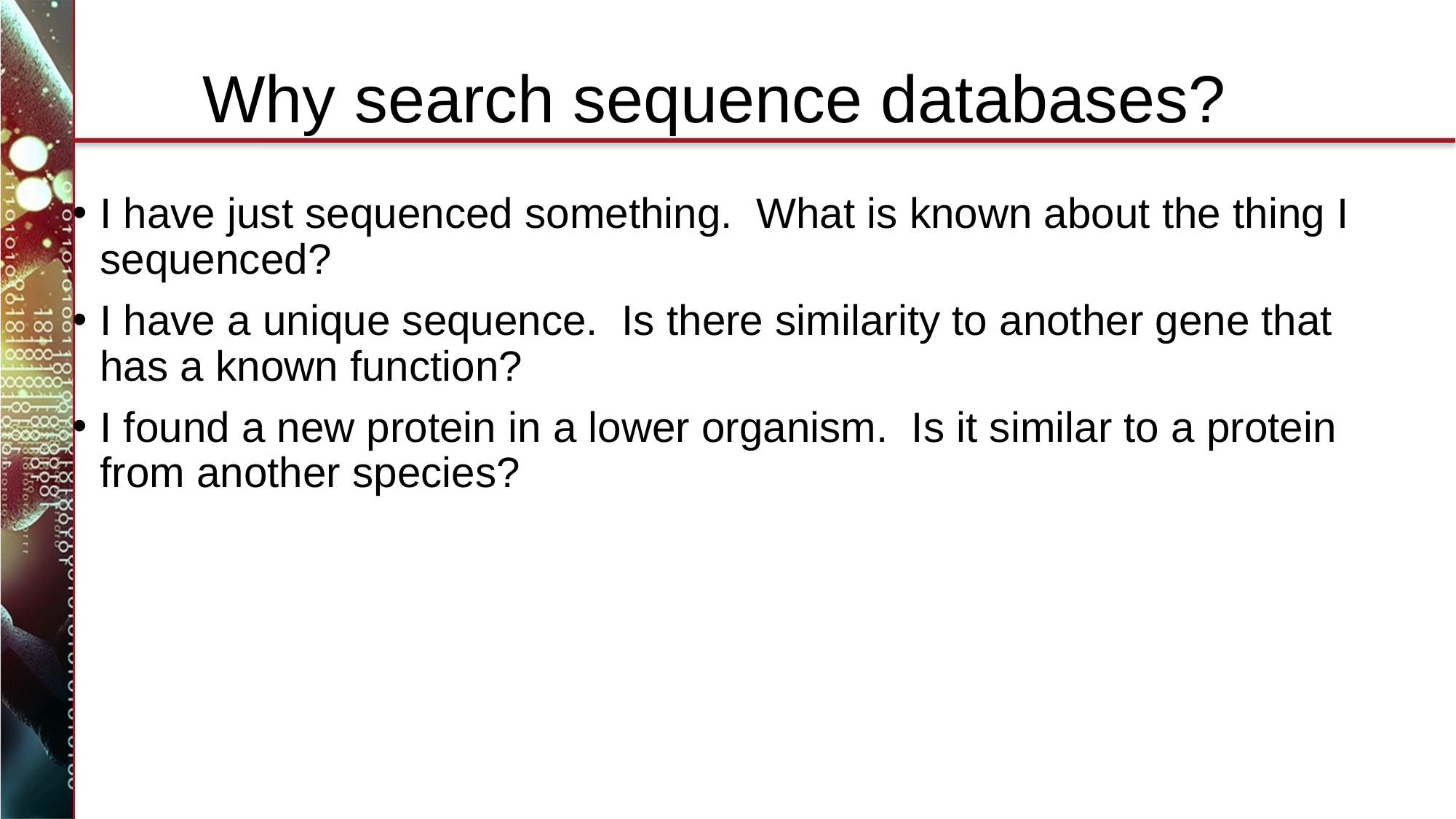

# Why search sequence databases?
I have just sequenced something.  What is known about the thing I sequenced?
I have a unique sequence.  Is there similarity to another gene that has a known function?
I found a new protein in a lower organism.  Is it similar to a protein from another species?